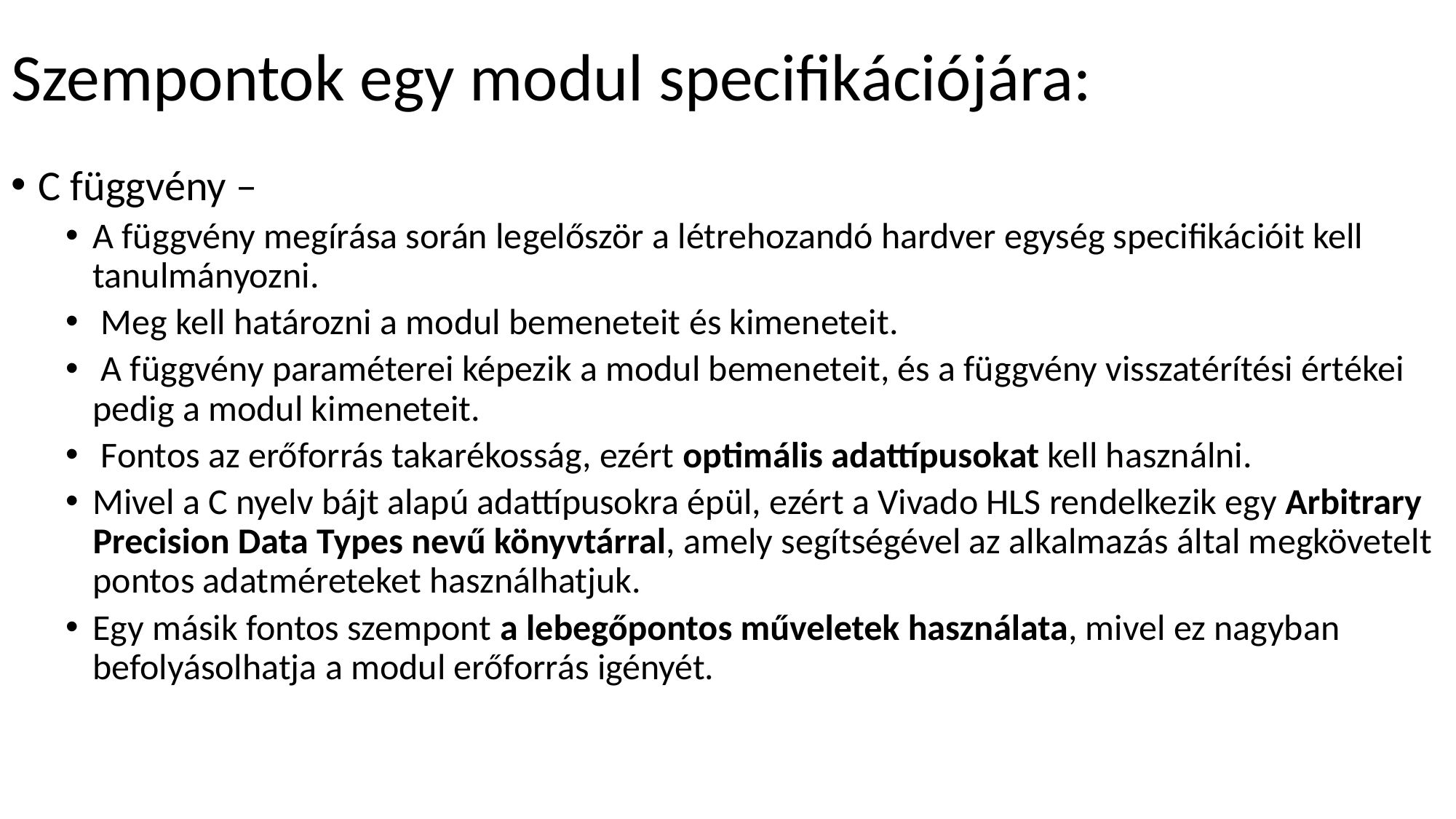

# Szempontok egy modul specifikációjára:
C függvény –
A függvény megírása során legelőször a létrehozandó hardver egység specifikációit kell tanulmányozni.
 Meg kell határozni a modul bemeneteit és kimeneteit.
 A függvény paraméterei képezik a modul bemeneteit, és a függvény visszatérítési értékei pedig a modul kimeneteit.
 Fontos az erőforrás takarékosság, ezért optimális adattípusokat kell használni.
Mivel a C nyelv bájt alapú adattípusokra épül, ezért a Vivado HLS rendelkezik egy Arbitrary Precision Data Types nevű könyvtárral, amely segítségével az alkalmazás által megkövetelt pontos adatméreteket használhatjuk.
Egy másik fontos szempont a lebegőpontos műveletek használata, mivel ez nagyban befolyásolhatja a modul erőforrás igényét.